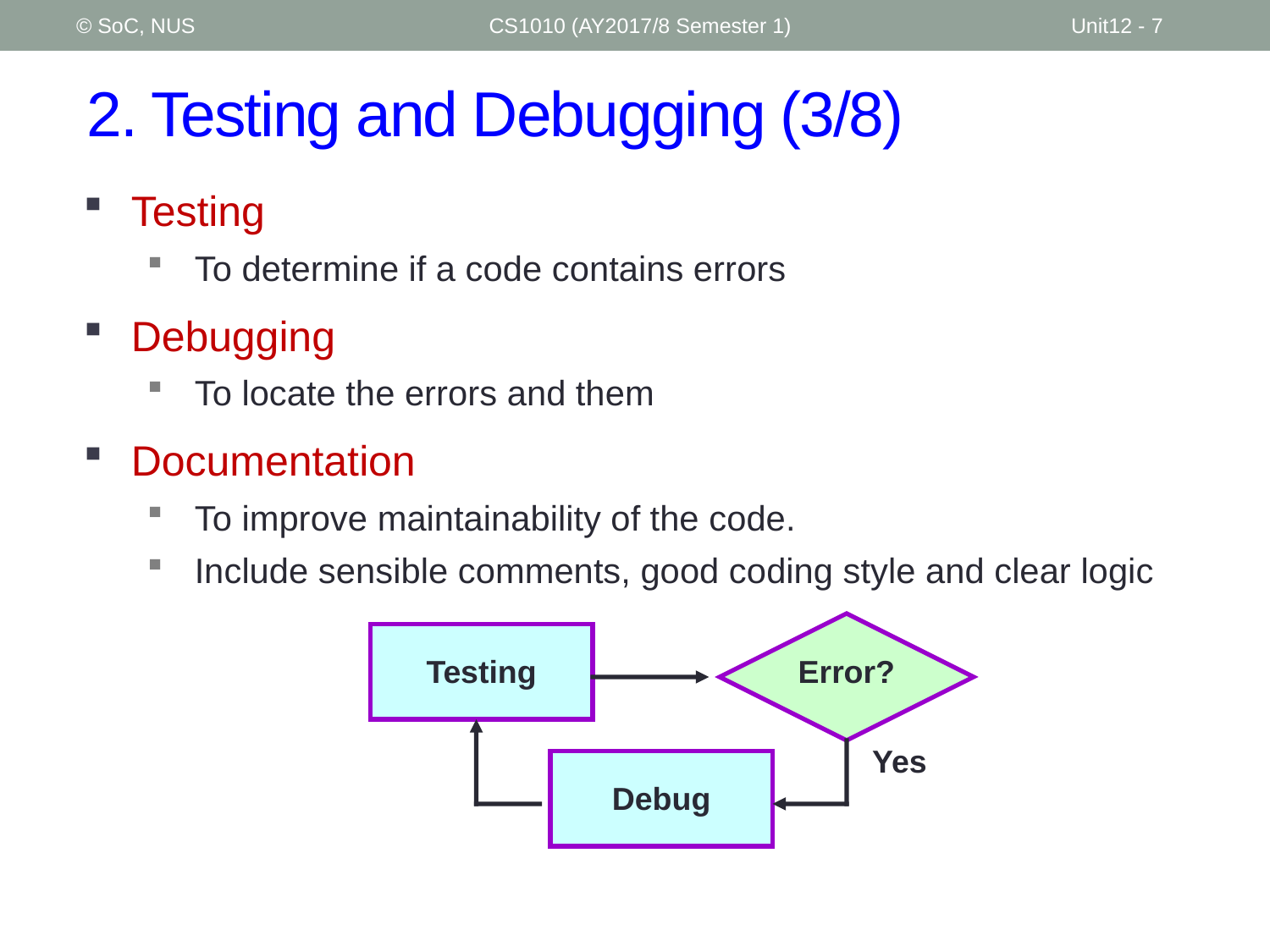

© SoC, NUS
CS1010 (AY2017/8 Semester 1)
Unit12 - 7
# 2. Testing and Debugging (3/8)
Testing
To determine if a code contains errors
Debugging
To locate the errors and them
Documentation
To improve maintainability of the code.
Include sensible comments, good coding style and clear logic

Error?

Testing

Yes

Debug